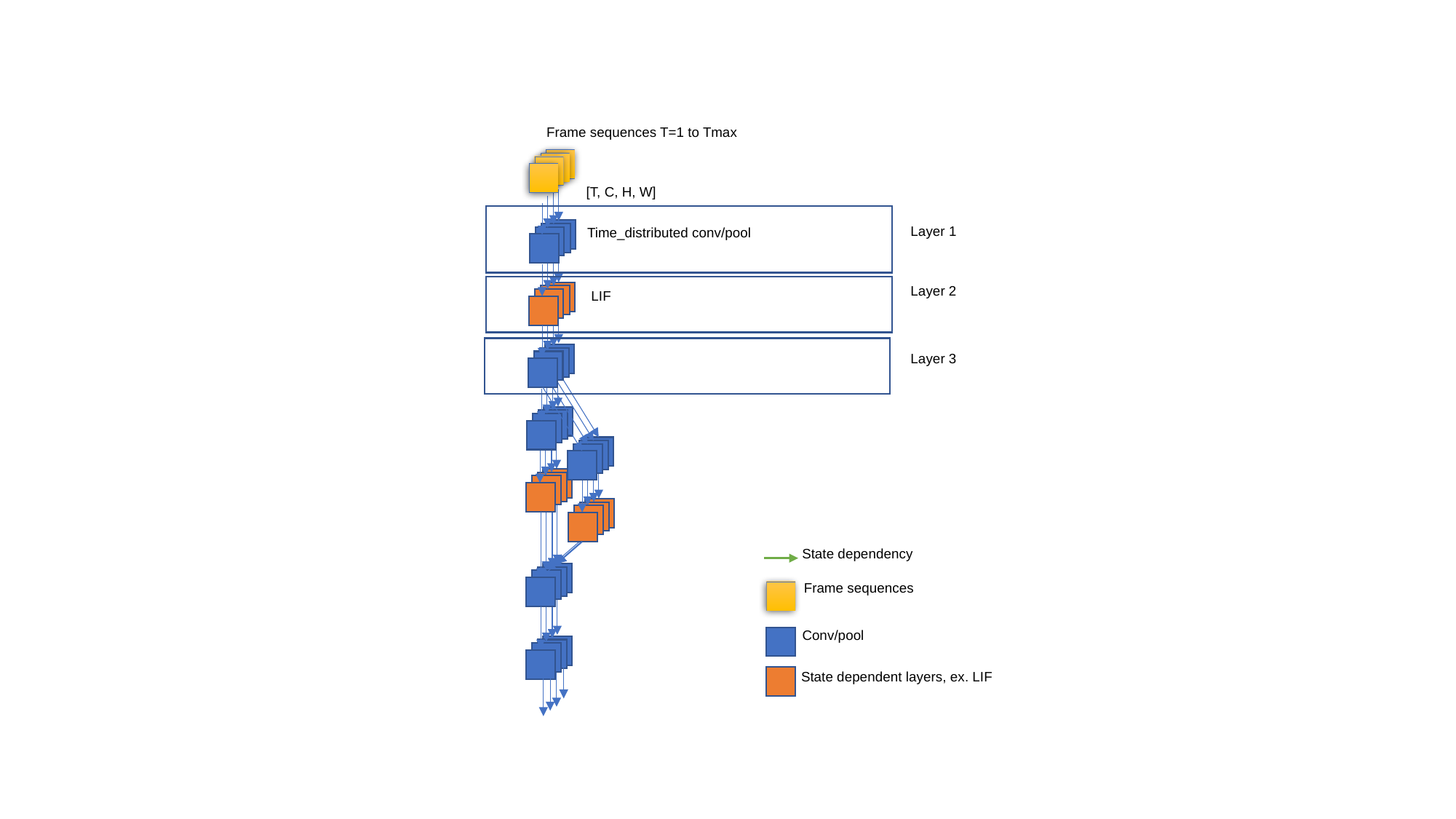

Frame sequences T=1 to Tmax

[T, C, H, W]

Layer 1
Time_distributed conv/pool

Layer 2

LIF

Layer 3

State dependency

Frame sequences

Conv/pool

State dependent layers, ex. LIF